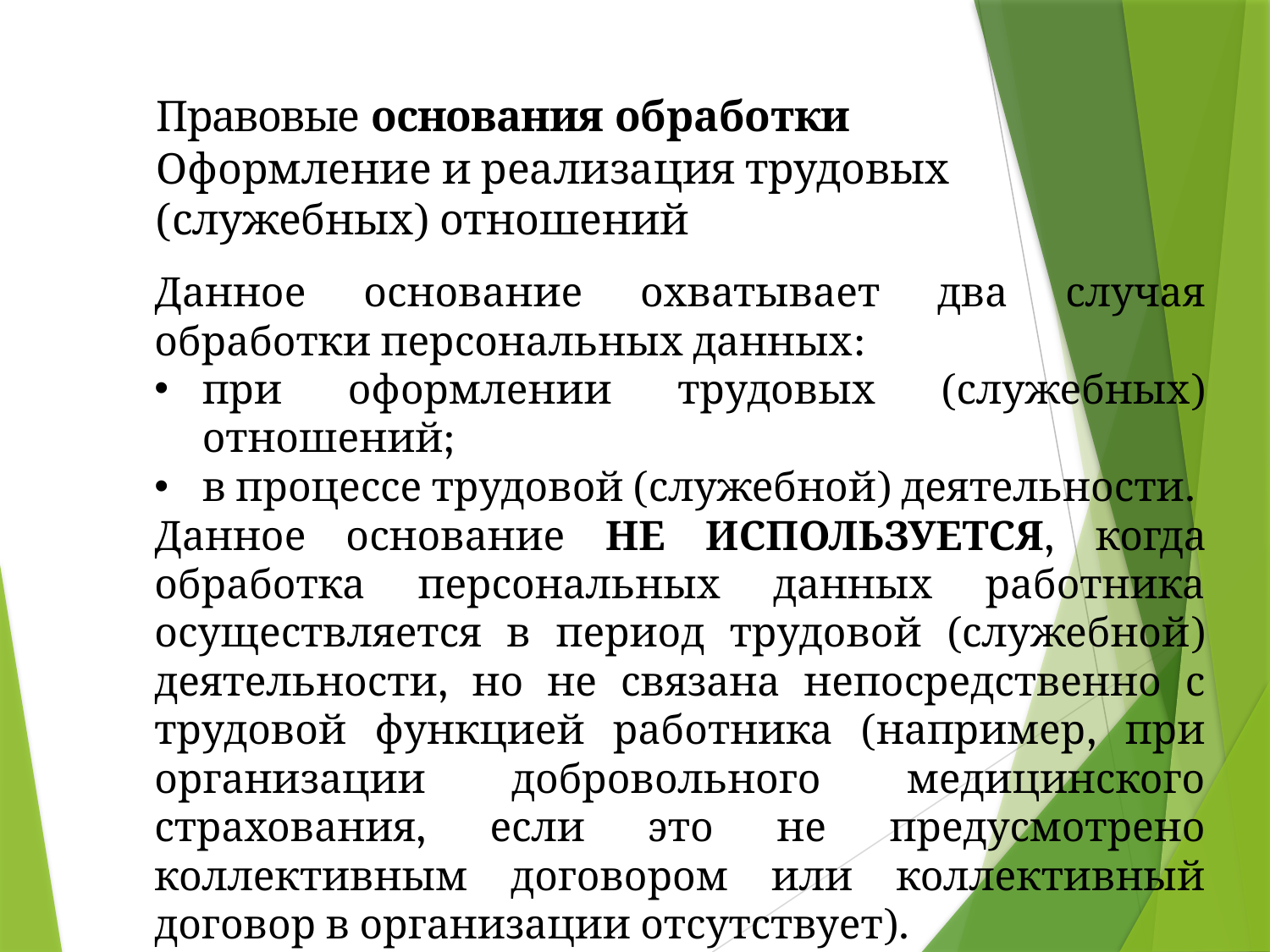

Правовые основания обработки
Оформление и реализация трудовых (служебных) отношений

Данное основание охватывает два случая обработки персональных данных:
при оформлении трудовых (служебных) отношений;
в процессе трудовой (служебной) деятельности.
Данное основание НЕ ИСПОЛЬЗУЕТСЯ, когда обработка персональных данных работника осуществляется в период трудовой (служебной) деятельности, но не связана непосредственно с трудовой функцией работника (например, при организации добровольного медицинского страхования, если это не предусмотрено коллективным договором или коллективный договор в организации отсутствует).